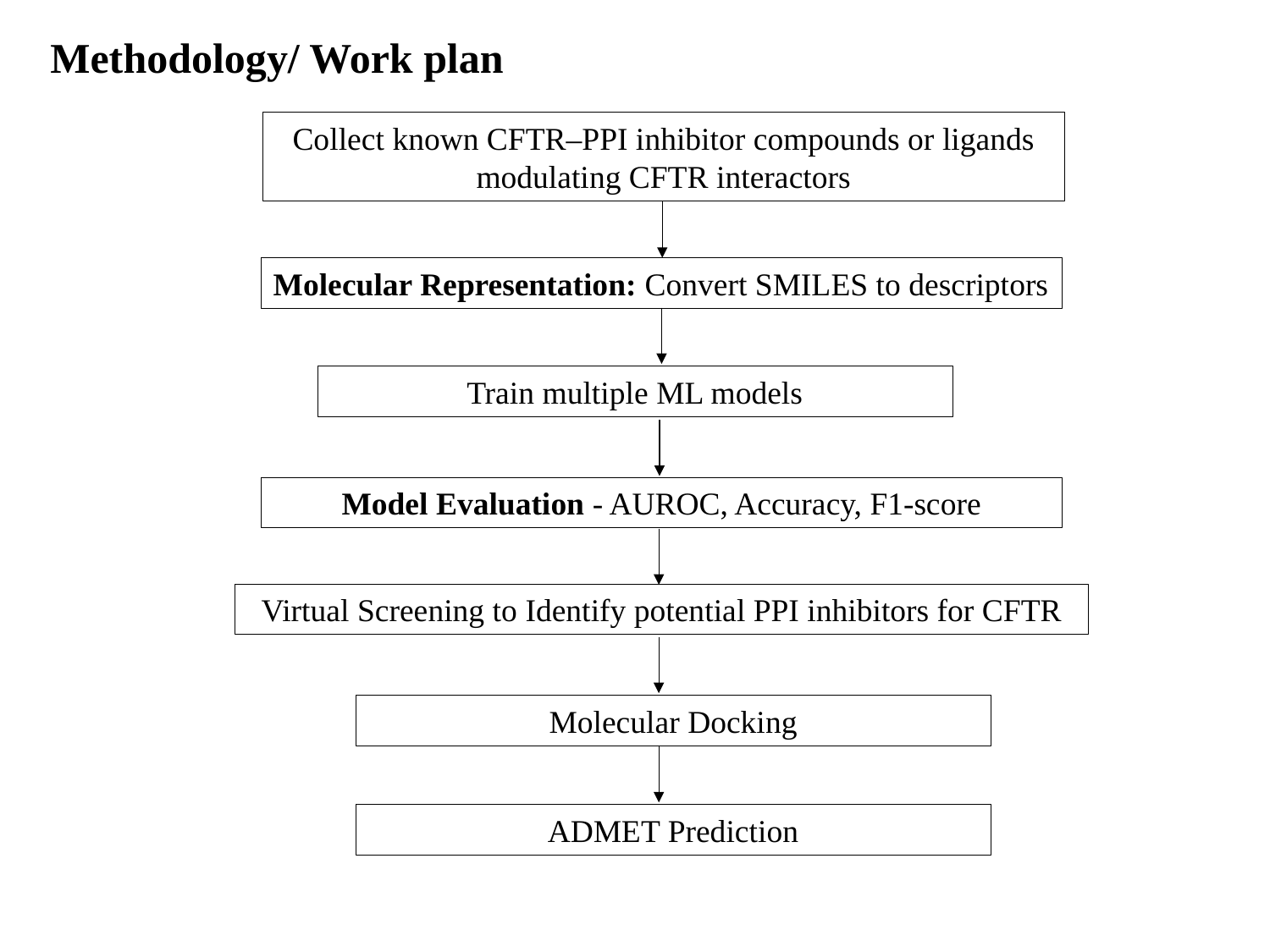

Methodology/ Work plan
Collect known CFTR–PPI inhibitor compounds or ligands modulating CFTR interactors
Molecular Representation: Convert SMILES to descriptors
Train multiple ML models
Model Evaluation - AUROC, Accuracy, F1-score
Virtual Screening to Identify potential PPI inhibitors for CFTR
Molecular Docking
ADMET Prediction